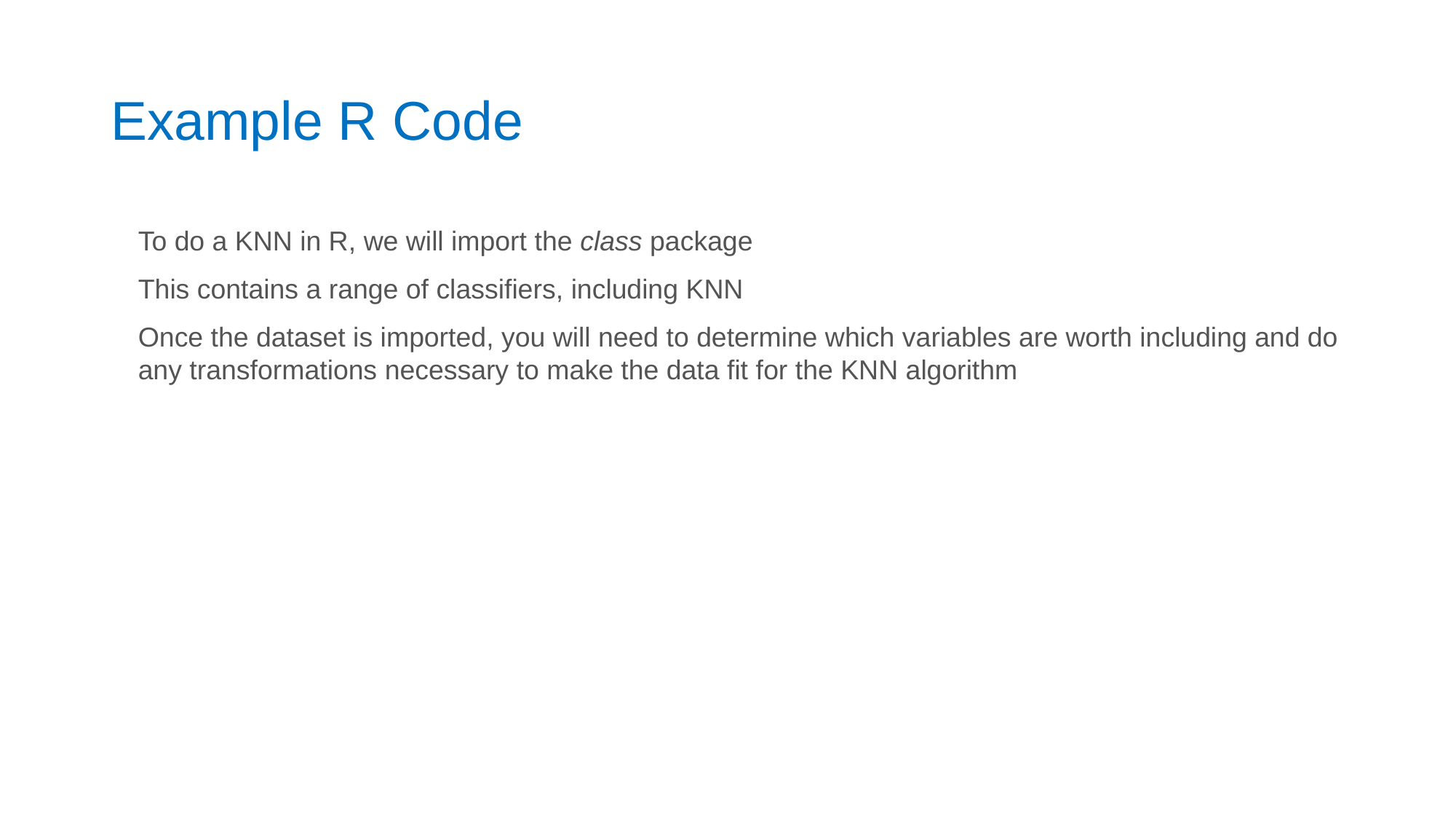

Example R Code
To do a KNN in R, we will import the class package
This contains a range of classifiers, including KNN
Once the dataset is imported, you will need to determine which variables are worth including and do any transformations necessary to make the data fit for the KNN algorithm